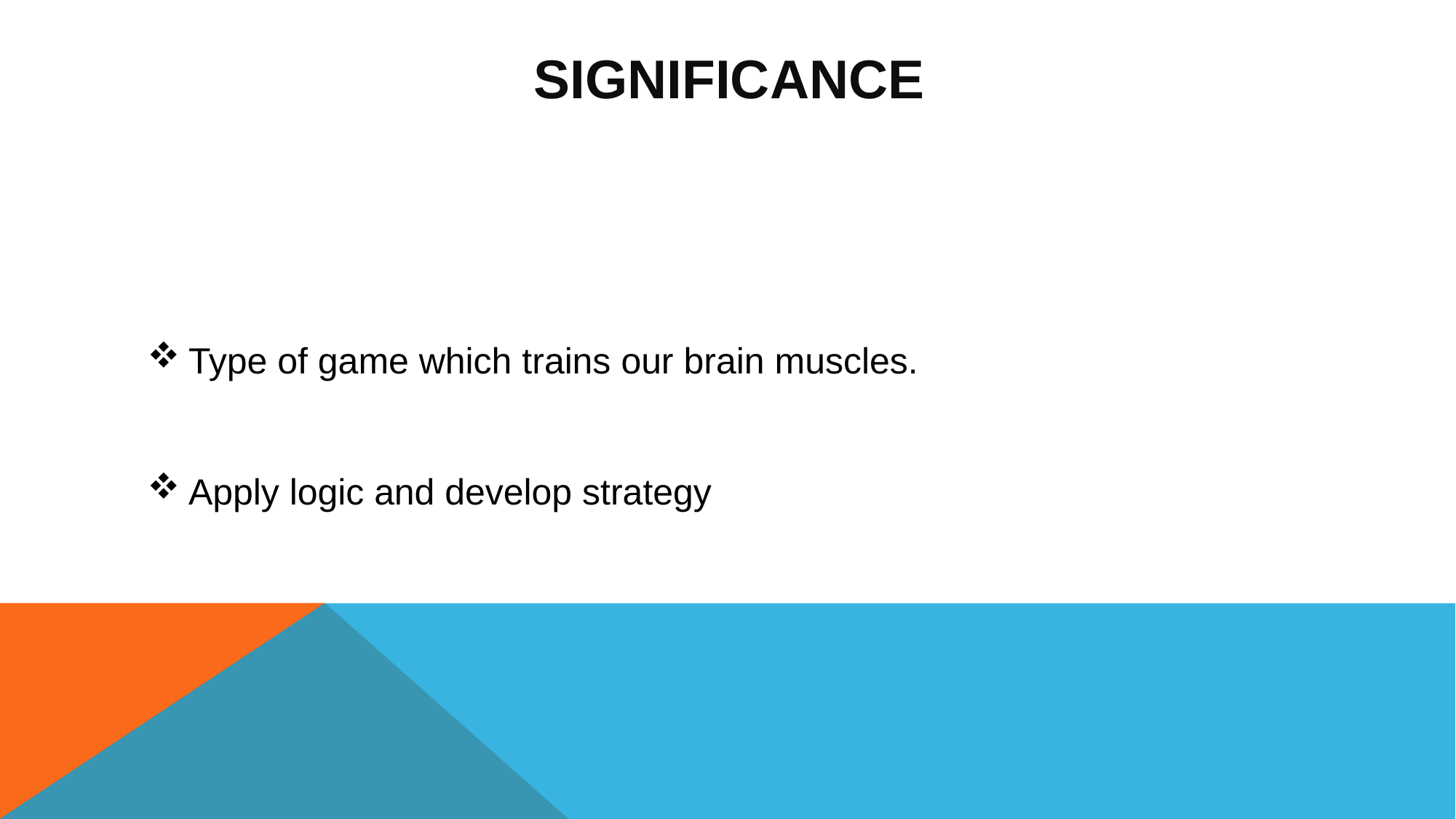

# SIGNIFICANCE
Type of game which trains our brain muscles.

Apply logic and develop strategy